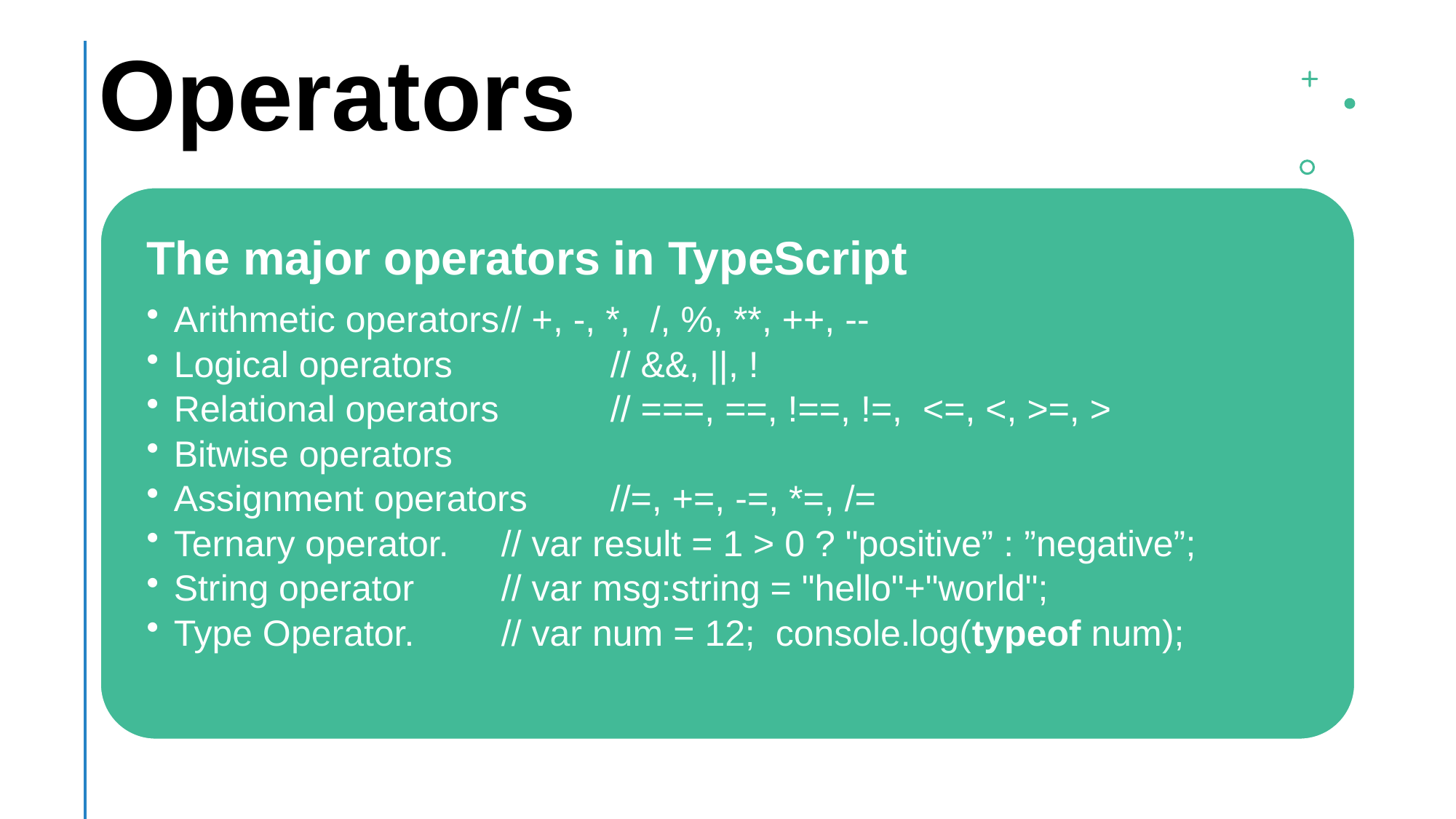

Operators

The major operators in TypeScript
Arithmetic operators	// +, -, *,  /, %, **, ++, --
Logical operators		// &&, ||, !
Relational operators    	// ===, ==, !==, !=,  <=, <, >=, >
Bitwise operators
Assignment operators	//=, +=, -=, *=, /=
Ternary operator. 	// var result = 1 > 0 ? "positive” : ”negative”;
String operator	// var msg:string = "hello"+"world";
Type Operator.     	// var num = 12;  console.log(typeof num);